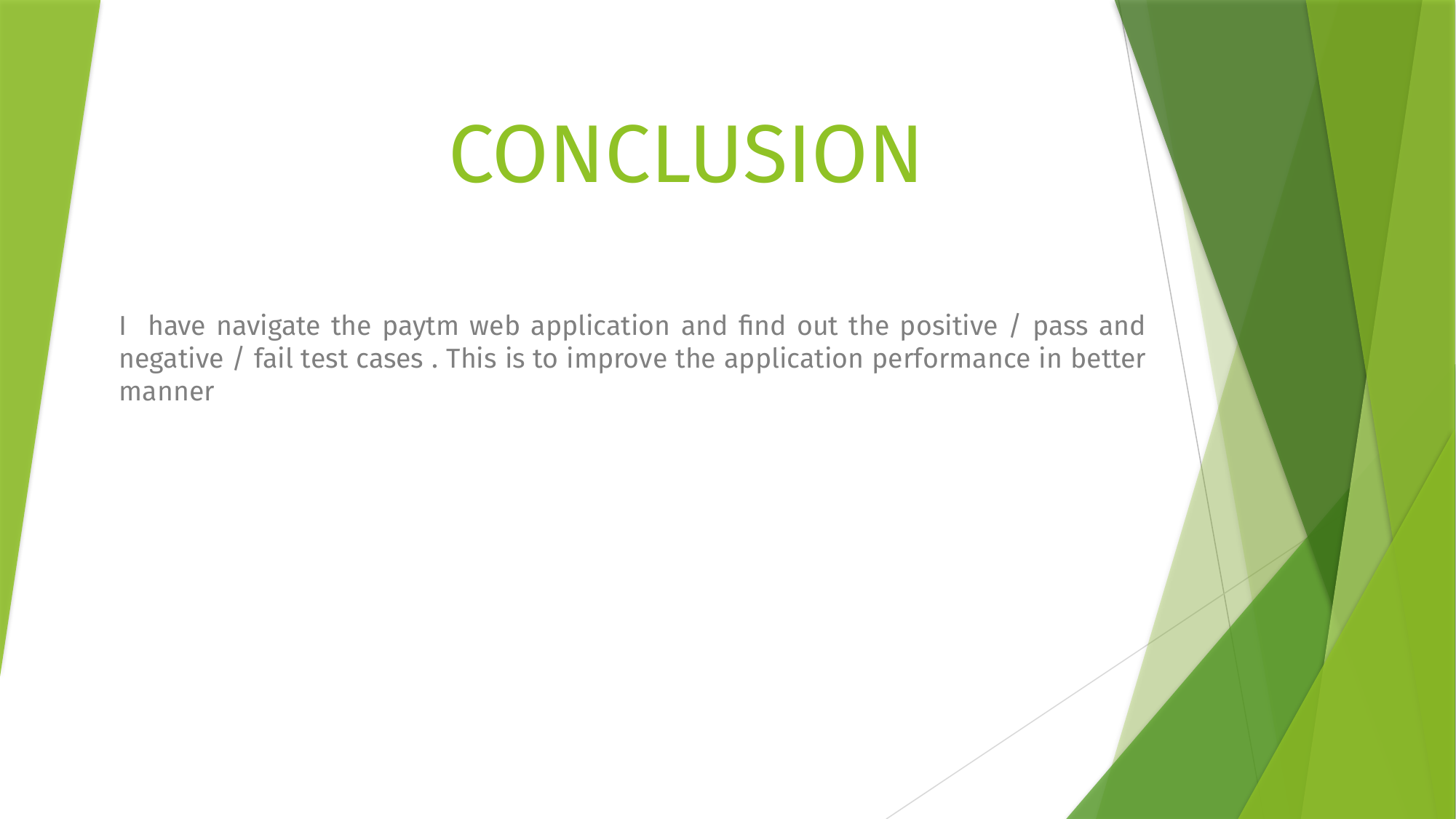

# CONCLUSION
I  have navigate the paytm web application and find out the positive / pass and negative / fail test cases . This is to improve the application performance in better manner